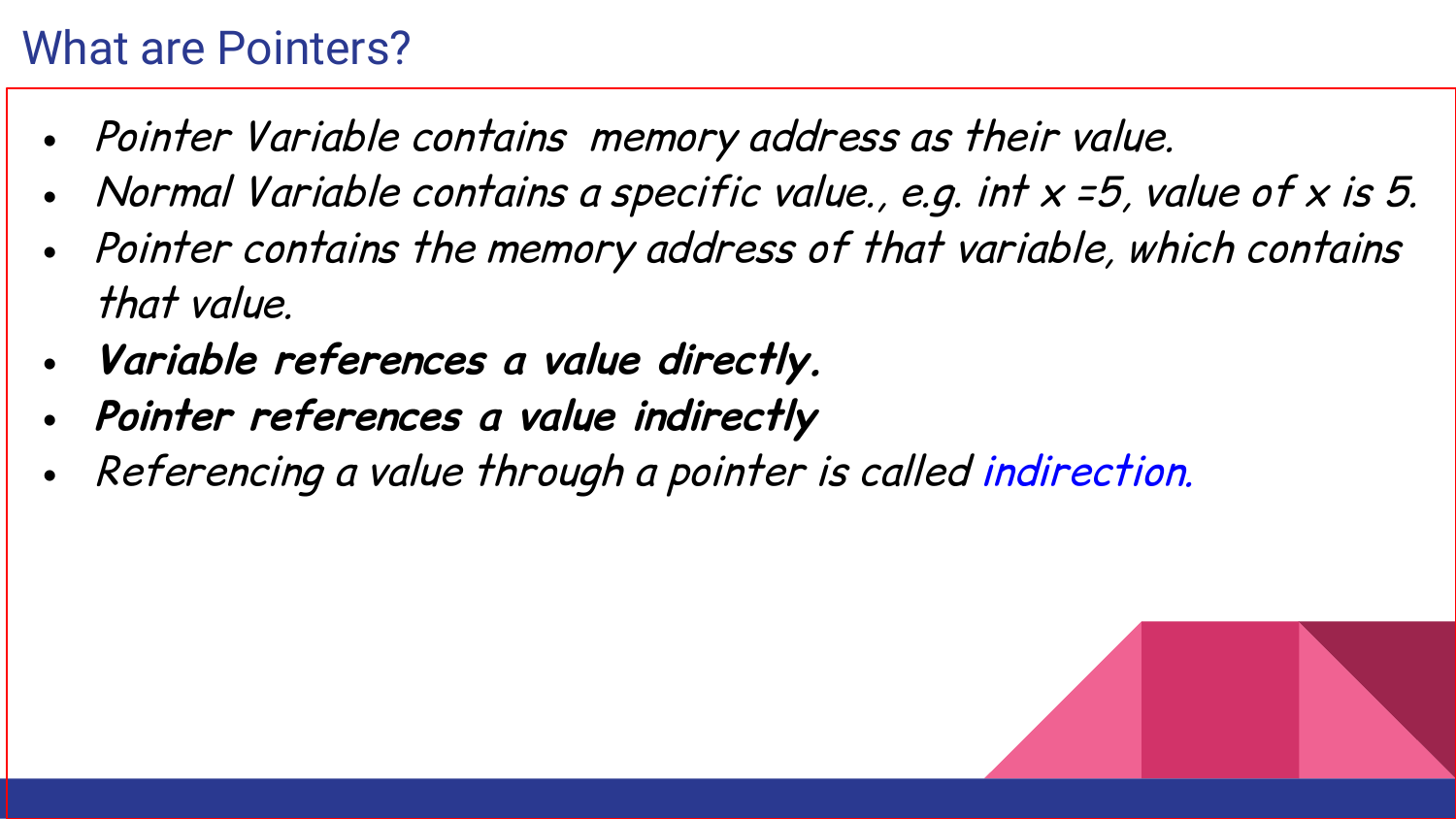

# What are Pointers?
Pointer Variable contains  memory address as their value.
Normal Variable contains a specific value., e.g. int x =5, value of x is 5.
Pointer contains the memory address of that variable, which contains that value.
Variable references a value directly.
Pointer references a value indirectly
Referencing a value through a pointer is called indirection.